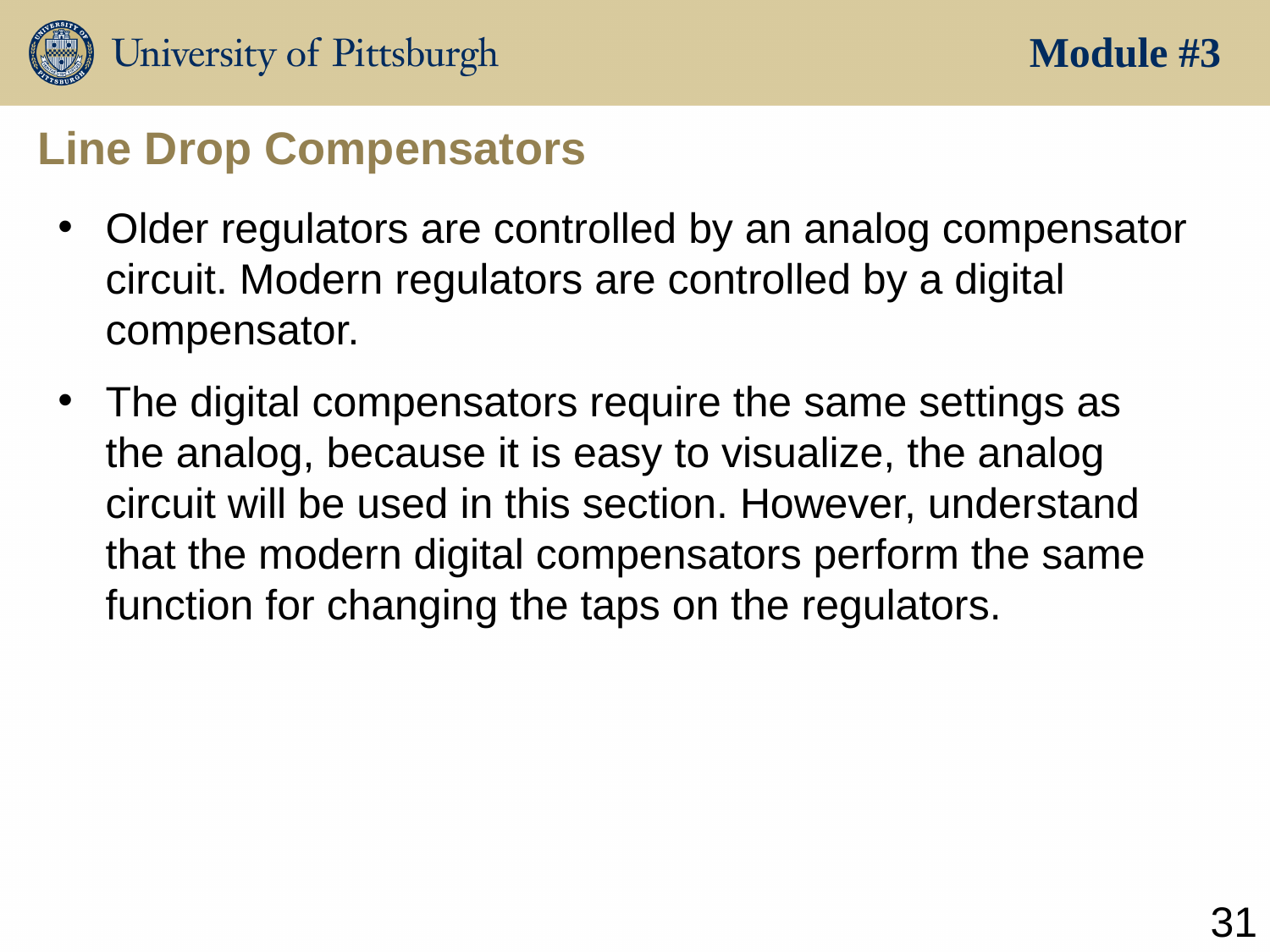

Module #3
# Line Drop Compensators
Older regulators are controlled by an analog compensator circuit. Modern regulators are controlled by a digital compensator.
The digital compensators require the same settings as the analog, because it is easy to visualize, the analog circuit will be used in this section. However, understand that the modern digital compensators perform the same function for changing the taps on the regulators.

31